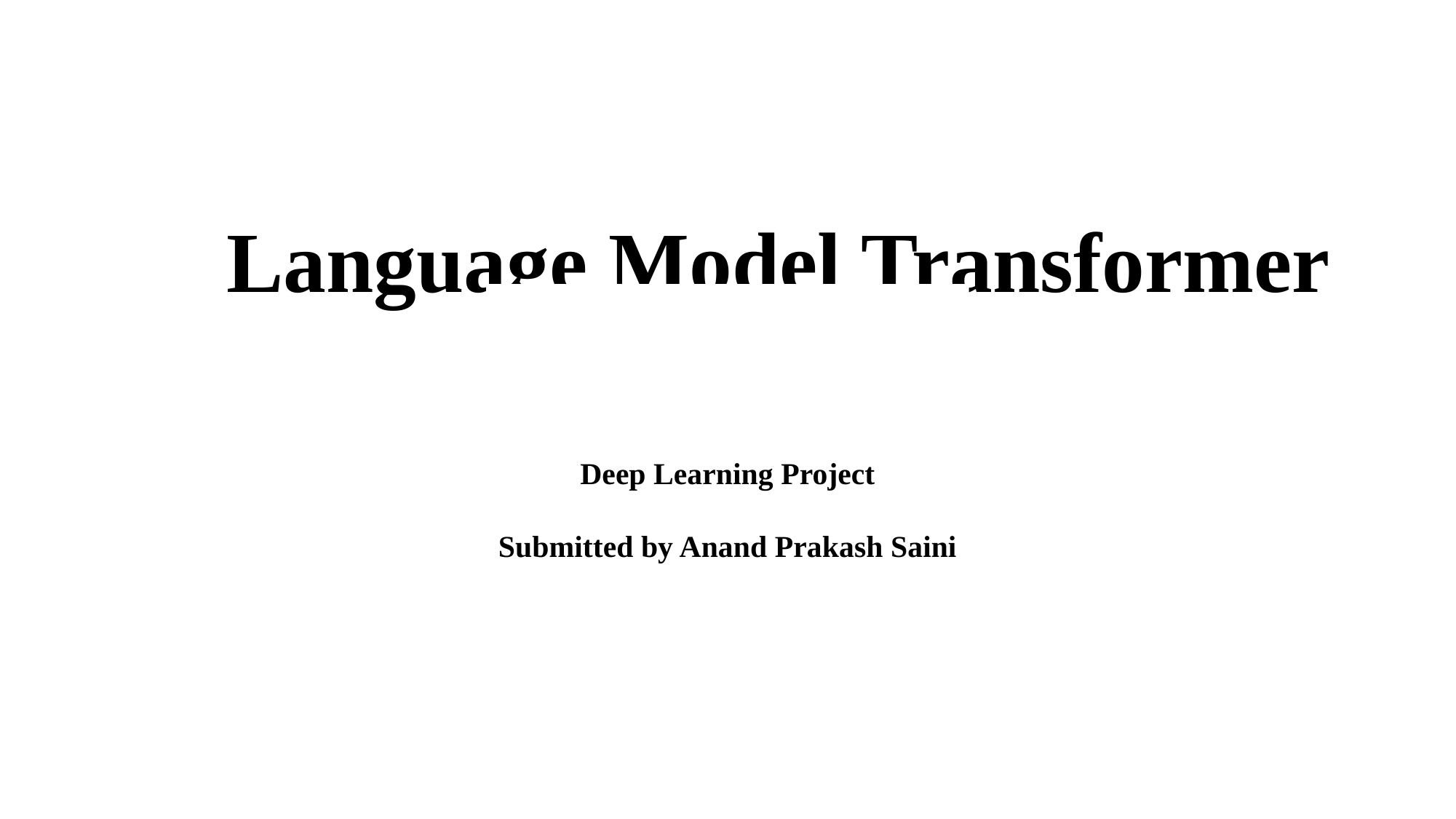

# Language Model Transformer
Deep Learning Project

Submitted by Anand Prakash Saini